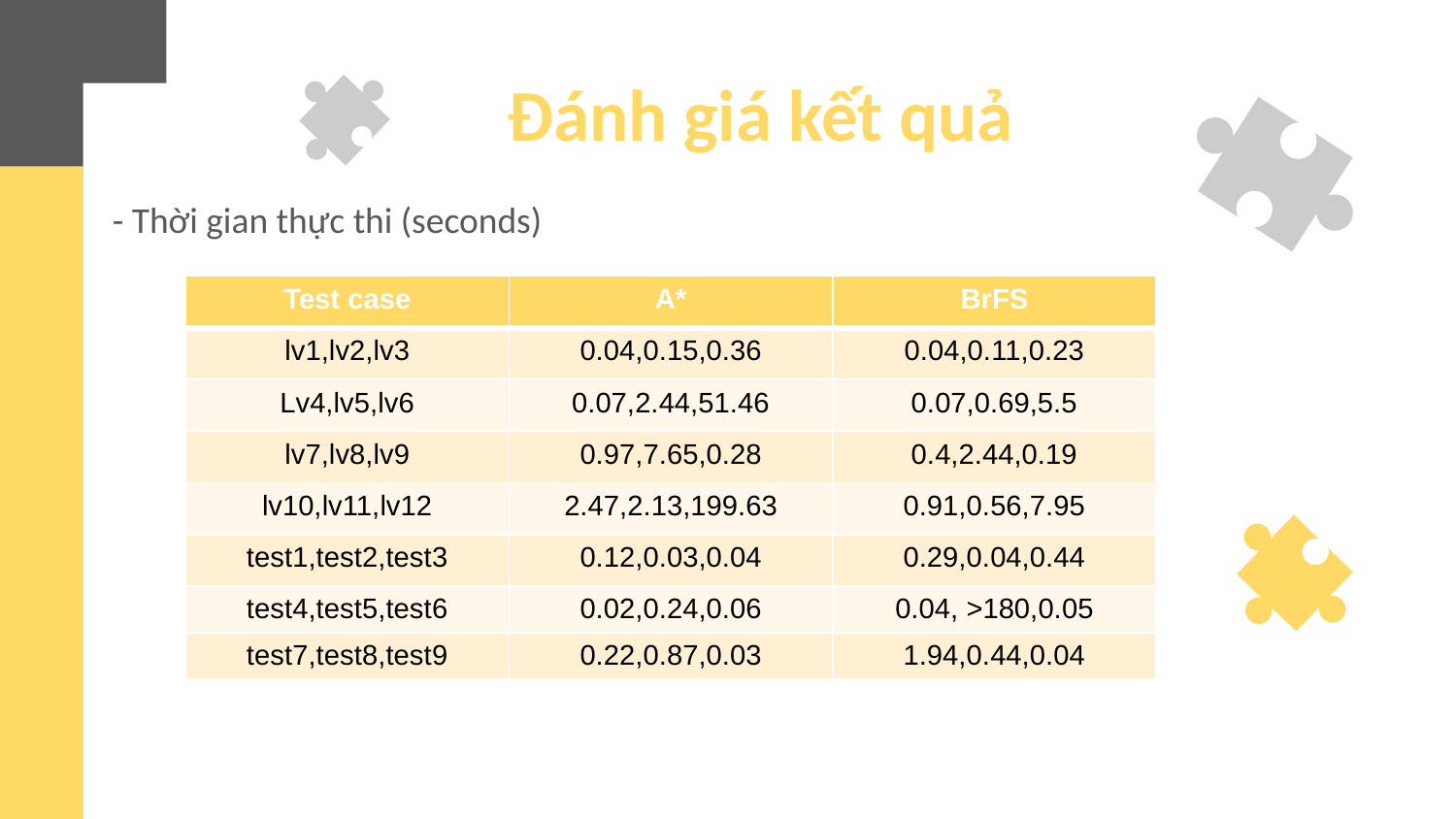

Đánh giá kết quả
- Thời gian thực thi (seconds)
| Test case | A\* | BrFS |
| --- | --- | --- |
| lv1,lv2,lv3 | 0.04,0.15,0.36 | 0.04,0.11,0.23 |
| Lv4,lv5,lv6 | 0.07,2.44,51.46 | 0.07,0.69,5.5 |
| lv7,lv8,lv9 | 0.97,7.65,0.28 | 0.4,2.44,0.19 |
| lv10,lv11,lv12 | 2.47,2.13,199.63 | 0.91,0.56,7.95 |
| test1,test2,test3 | 0.12,0.03,0.04 | 0.29,0.04,0.44 |
| test4,test5,test6 | 0.02,0.24,0.06 | 0.04, >180,0.05 |
| test7,test8,test9 | 0.22,0.87,0.03 | 1.94,0.44,0.04 |